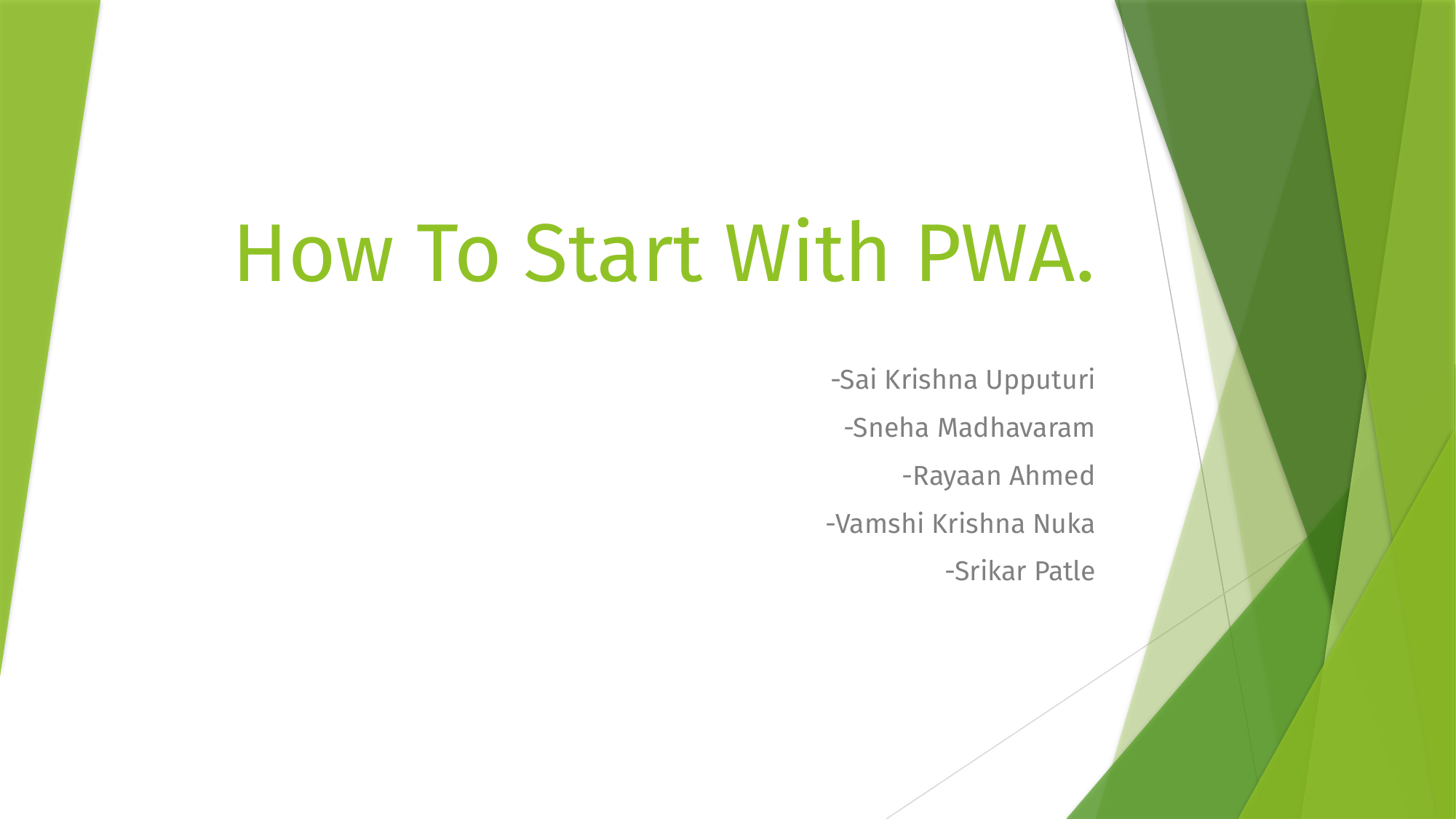

# How To Start With PWA.
-Sai Krishna Upputuri
-Sneha Madhavaram
-Rayaan Ahmed
-Vamshi Krishna Nuka
-Srikar Patle